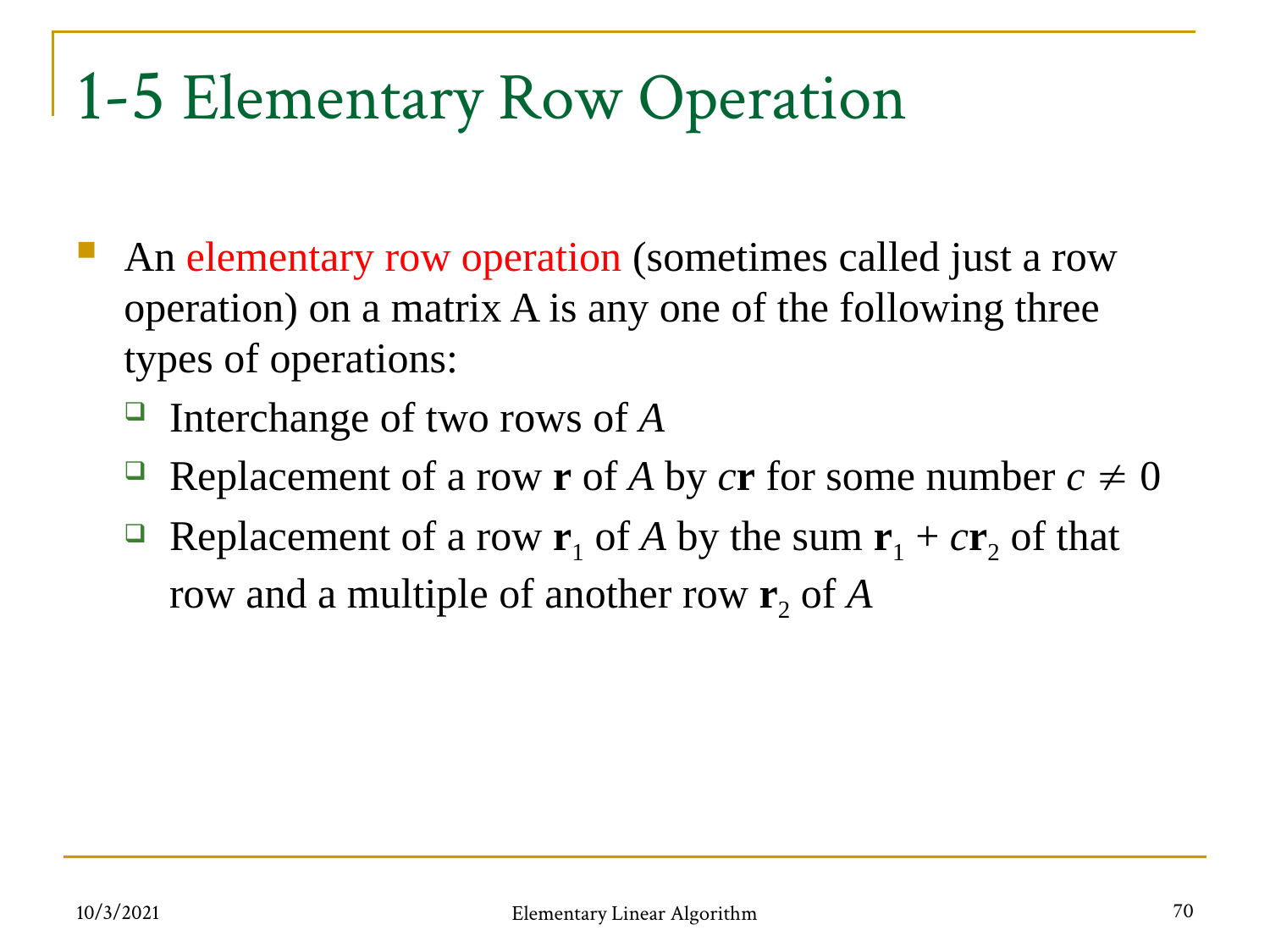

# 1-5 Elementary Row Operation
An elementary row operation (sometimes called just a row operation) on a matrix A is any one of the following three types of operations:
Interchange of two rows of A
Replacement of a row r of A by cr for some number c ≠ 0
Replacement of a row r1 of A by the sum r1 + cr2 of that row and a multiple of another row r2 of A
10/3/2021
70
Elementary Linear Algorithm